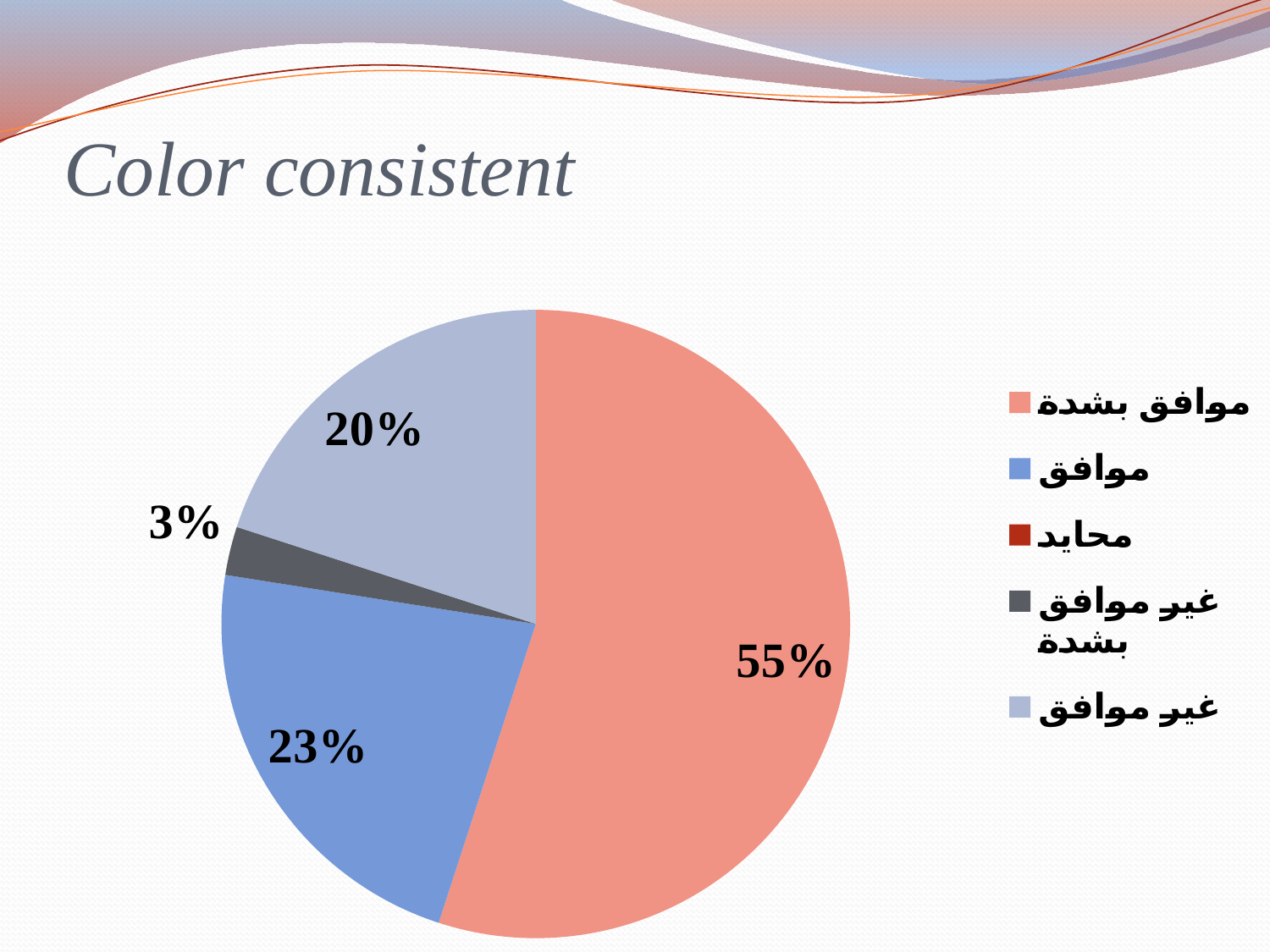

# Color consistent

### Chart

| Category | Sales |
|---|---|
| موافق بشدة | 22.0 |
| موافق | 9.0 |
| محايد | 0.0 |
| غير موافق بشدة | 1.0 |
| غير موافق | 8.0 |